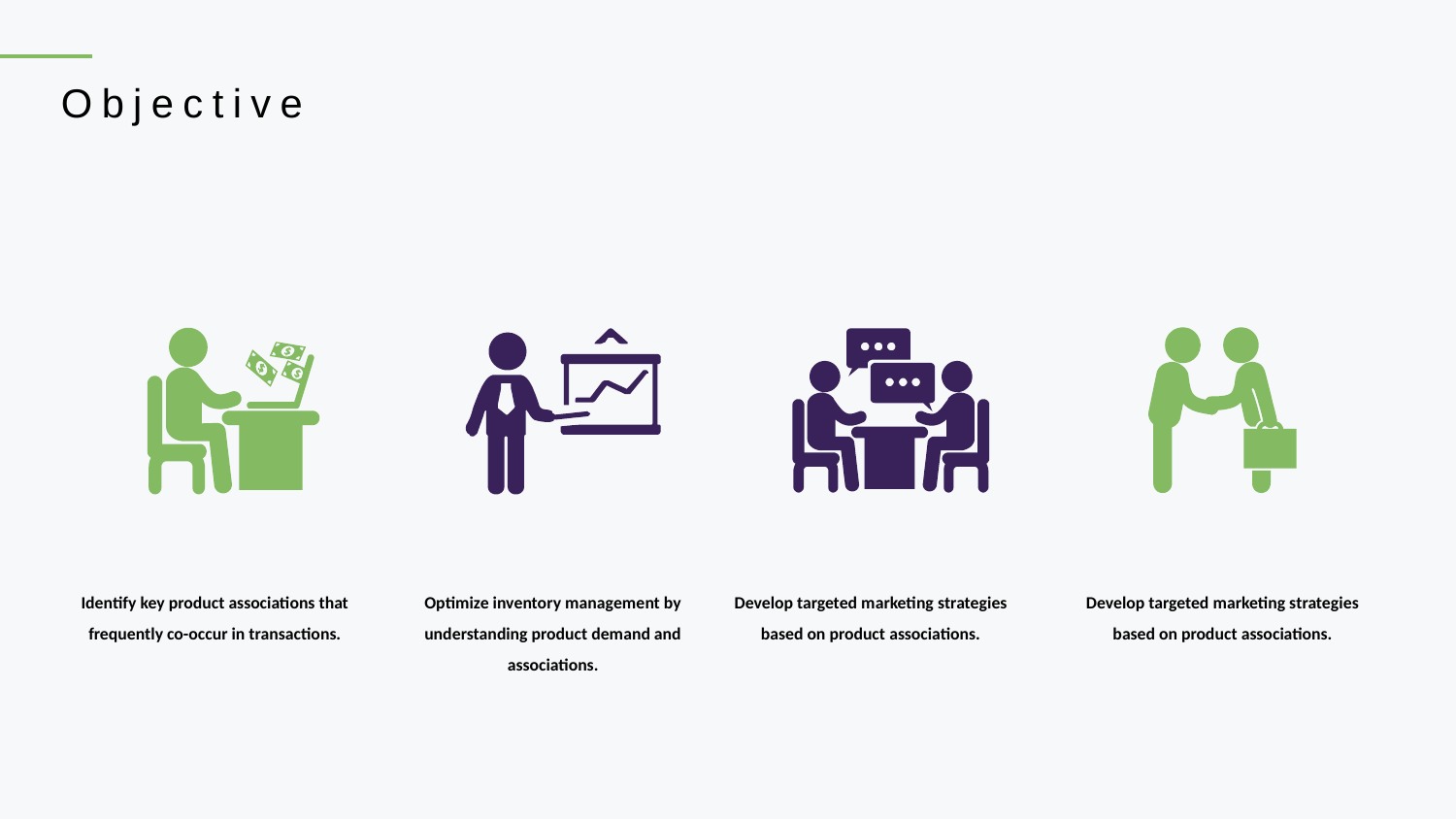

Objective

Optimize inventory management by understanding product demand and associations.
Develop targeted marketing strategies based on product associations.
Develop targeted marketing strategies based on product associations.
Identify key product associations that frequently co-occur in transactions.